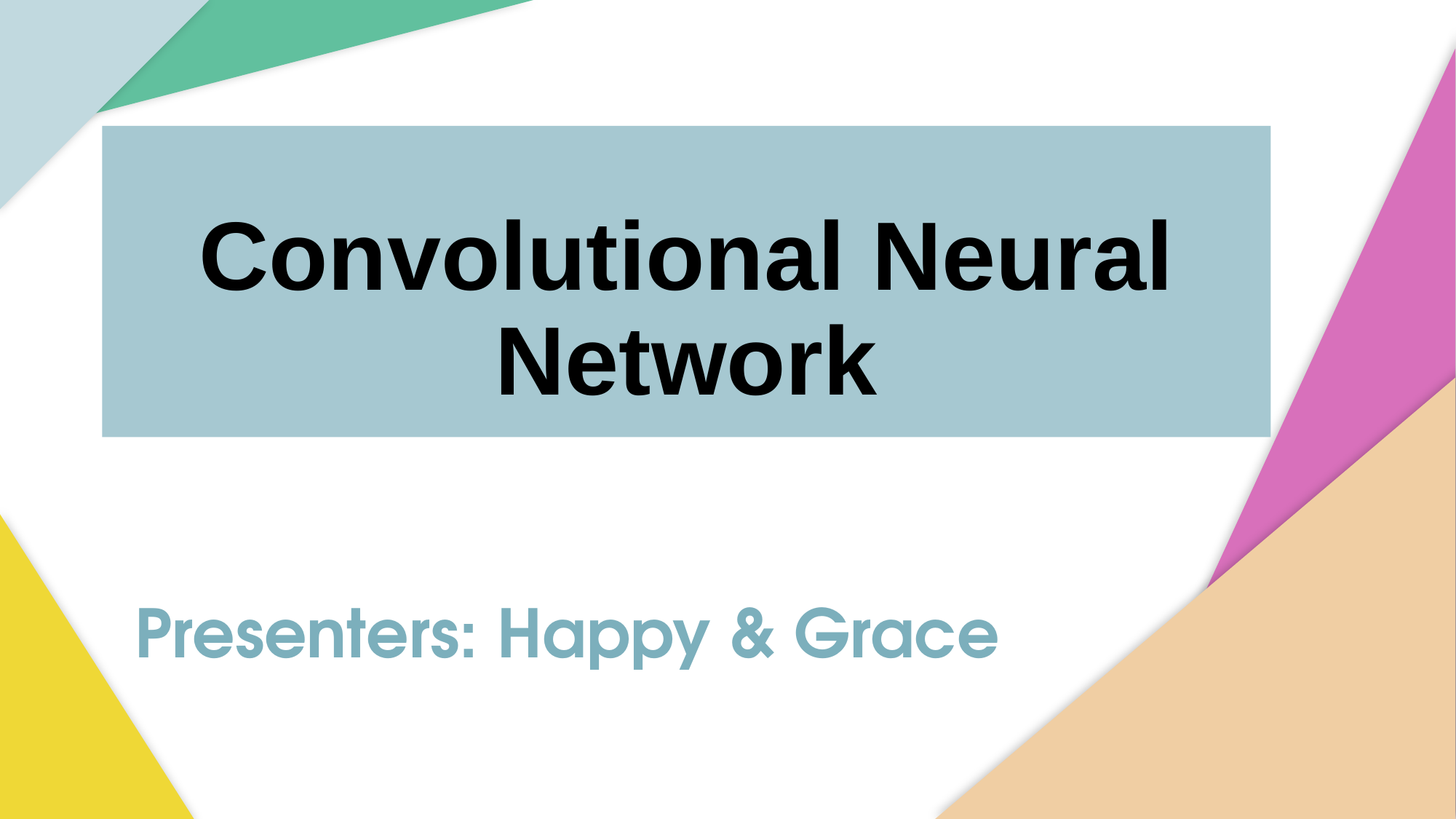

Convolutional Neural Network
Presenters: Happy & Grace